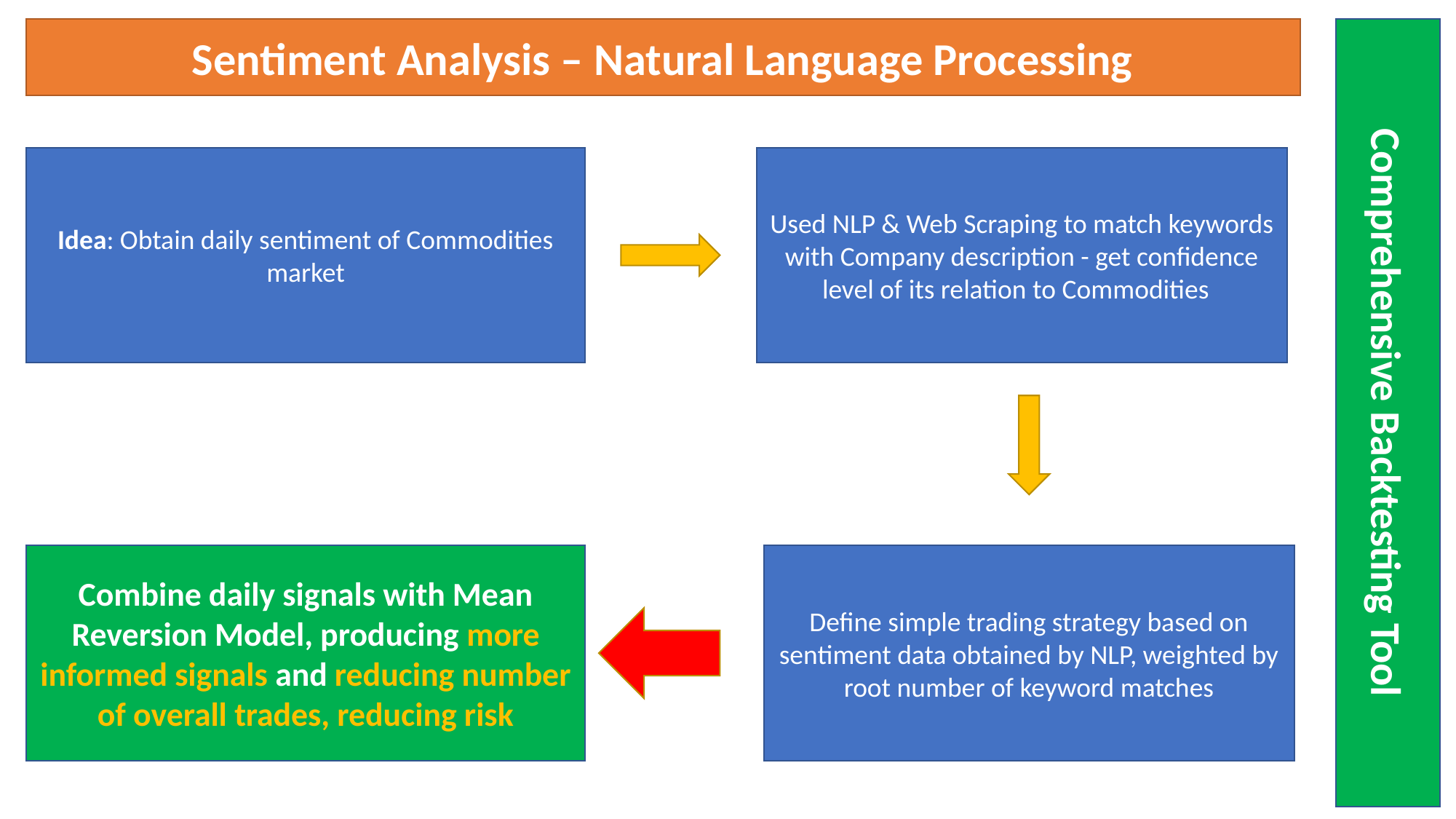

Sentiment Analysis – Natural Language Processing
Idea: Obtain daily sentiment of Commodities market
Used NLP & Web Scraping to match keywords with Company description - get confidence level of its relation to Commodities

Comprehensive Backtesting Tool

Combine daily signals with Mean Reversion Model, producing more informed signals and reducing number of overall trades, reducing risk
Define simple trading strategy based on sentiment data obtained by NLP, weighted by root number of keyword matches